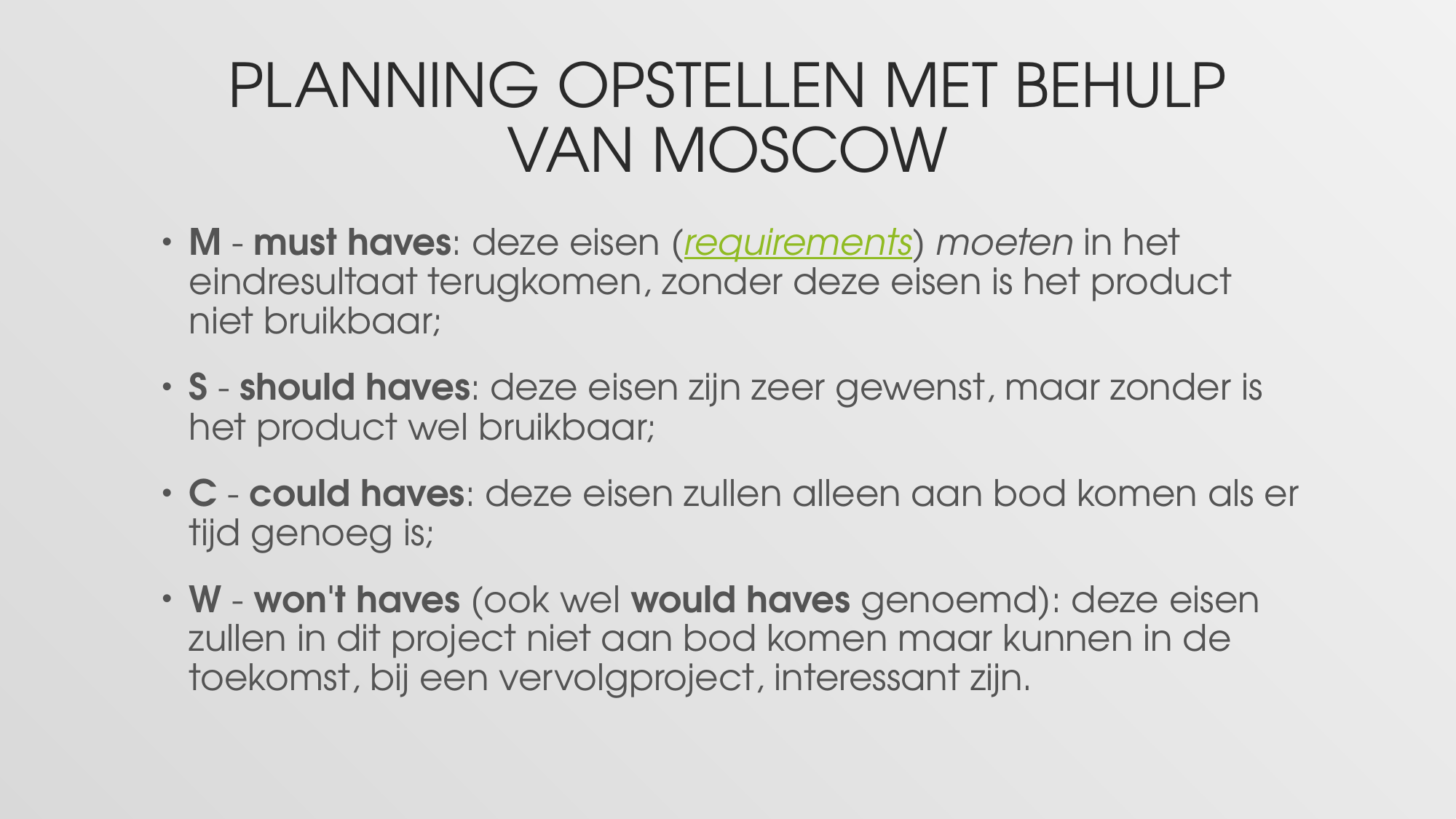

# Planning opstellen met behulp van Moscow
M - must haves: deze eisen (requirements) moeten in het eindresultaat terugkomen, zonder deze eisen is het product niet bruikbaar;
S - should haves: deze eisen zijn zeer gewenst, maar zonder is het product wel bruikbaar;
C - could haves: deze eisen zullen alleen aan bod komen als er tijd genoeg is;
W - won't haves (ook wel would haves genoemd): deze eisen zullen in dit project niet aan bod komen maar kunnen in de toekomst, bij een vervolgproject, interessant zijn.